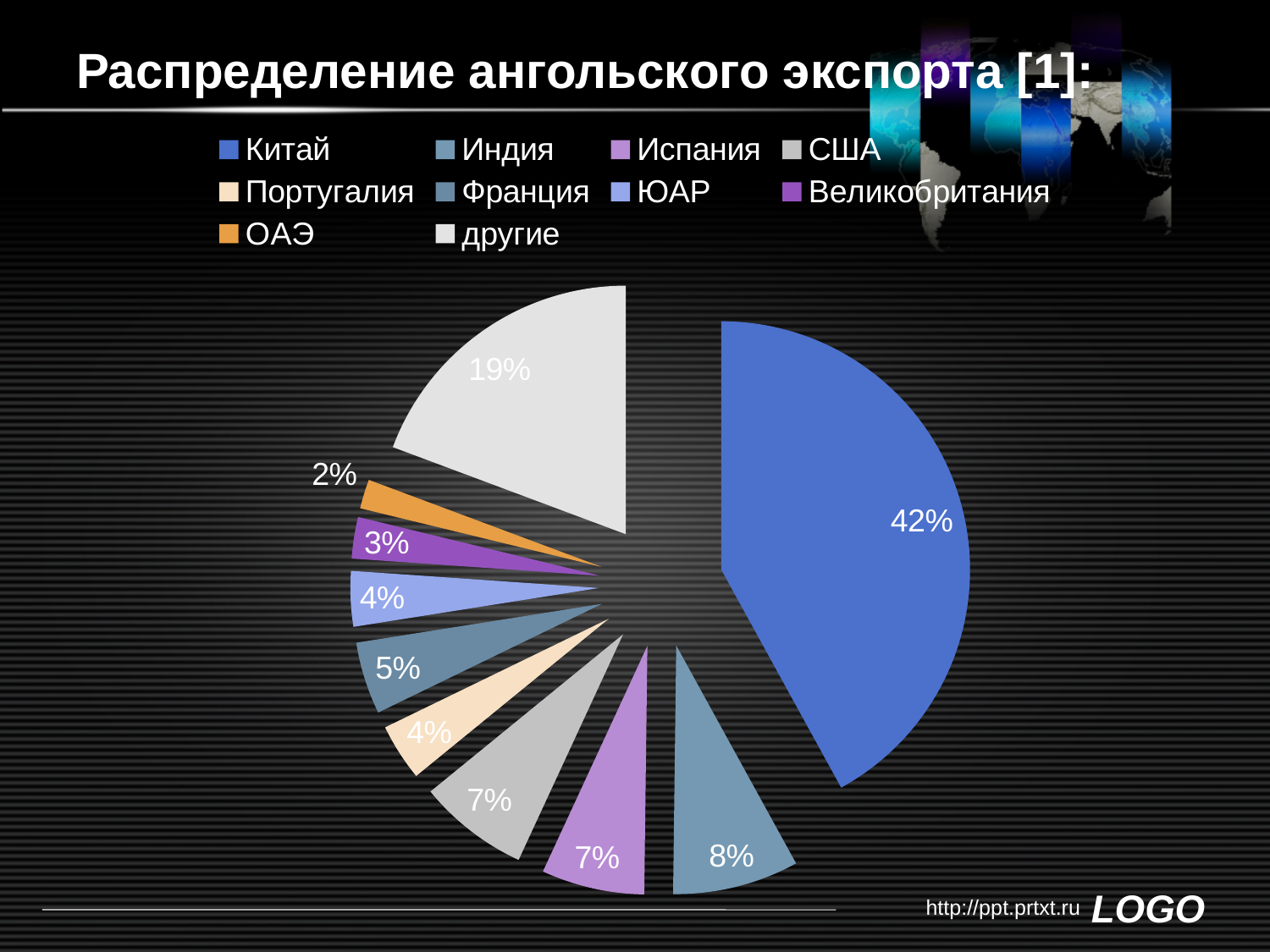

# Распределение ангольского экспорта [1]:

### Chart

| Category | доля в экспорте |
|---|---|
| Китай | 0.42 |
| Индия | 0.082 |
| Испания | 0.067 |
| США | 0.072 |
| Португалия | 0.037 |
| Франция | 0.047 |
| ЮАР | 0.036 |
| Великобритания | 0.027 |
| ОАЭ | 0.019 |
| другие | 0.193 |
http://ppt.prtxt.ru